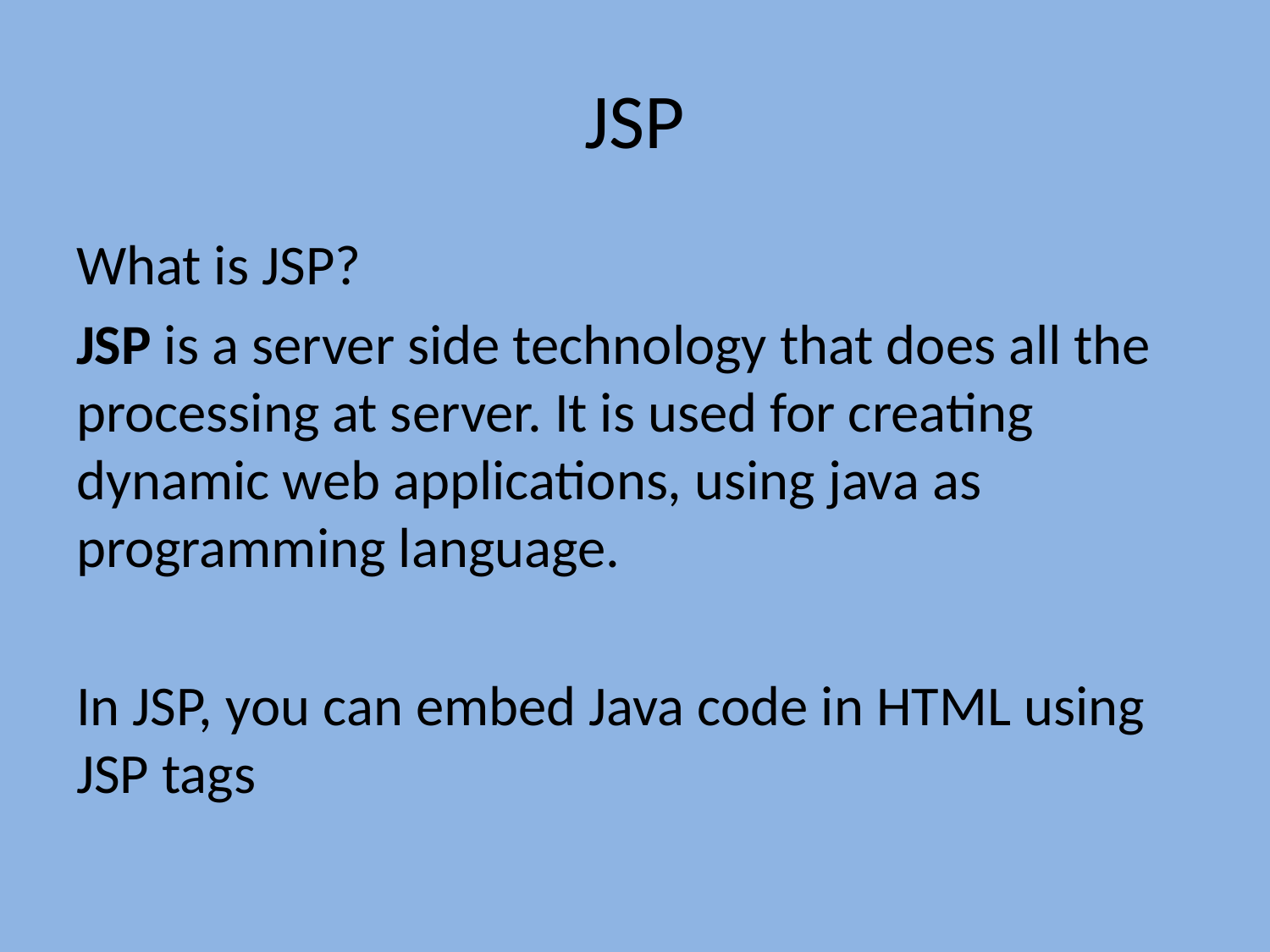

# JSP
What is JSP?
JSP is a server side technology that does all the processing at server. It is used for creating dynamic web applications, using java as programming language.

In JSP, you can embed Java code in HTML using JSP tags